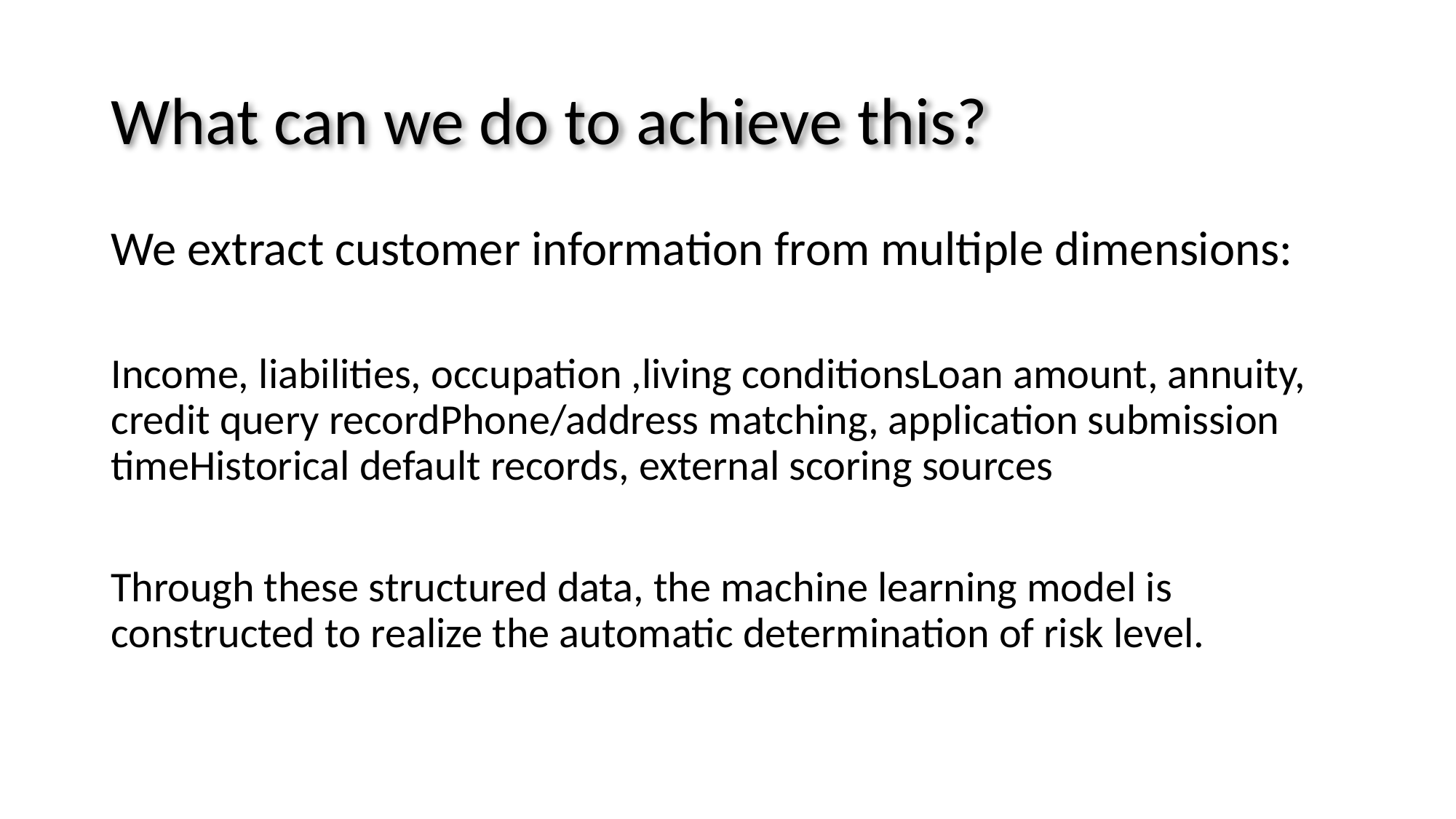

# What can we do to achieve this?
We extract customer information from multiple dimensions:

Income, liabilities, occupation ,living conditionsLoan amount, annuity, credit query recordPhone/address matching, application submission timeHistorical default records, external scoring sources

Through these structured data, the machine learning model is constructed to realize the automatic determination of risk level.